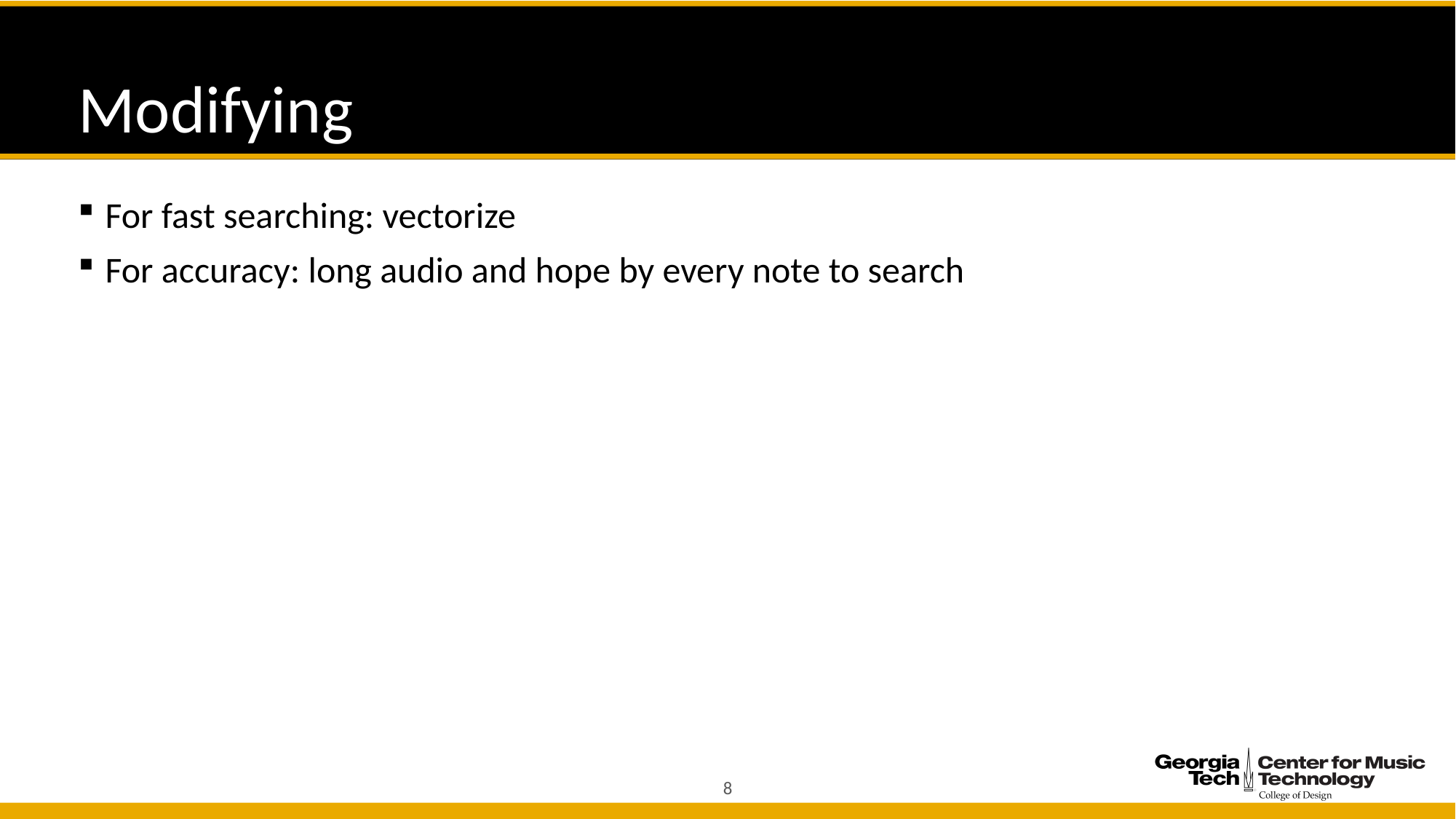

# Modifying
For fast searching: vectorize
For accuracy: long audio and hope by every note to search